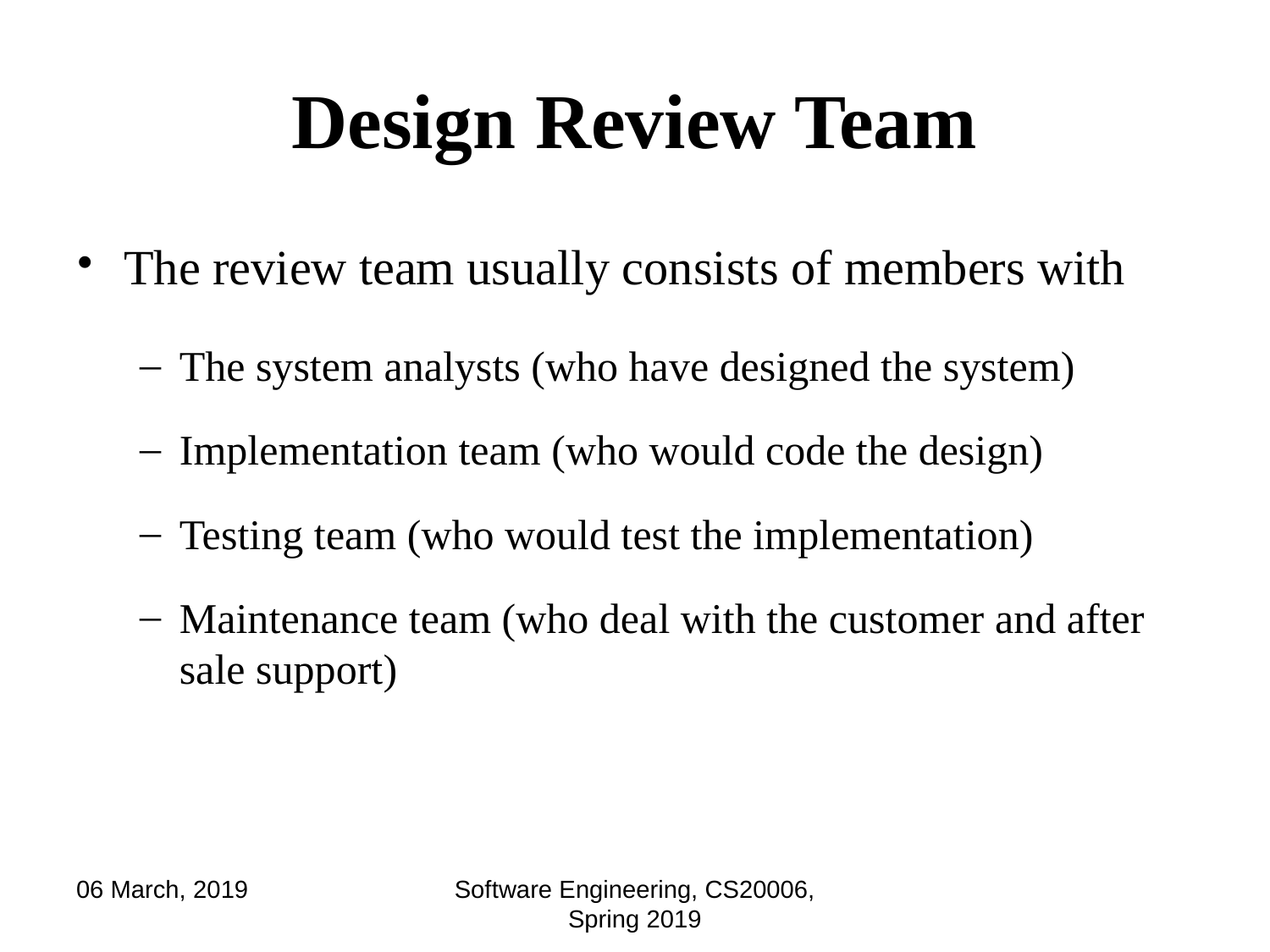

# Design Review Team
The review team usually consists of members with

The system analysts (who have designed the system)

Implementation team (who would code the design)

Testing team (who would test the implementation)

Maintenance team (who deal with the customer and after sale support)
06 March, 2019
Software Engineering, CS20006, Spring 2019